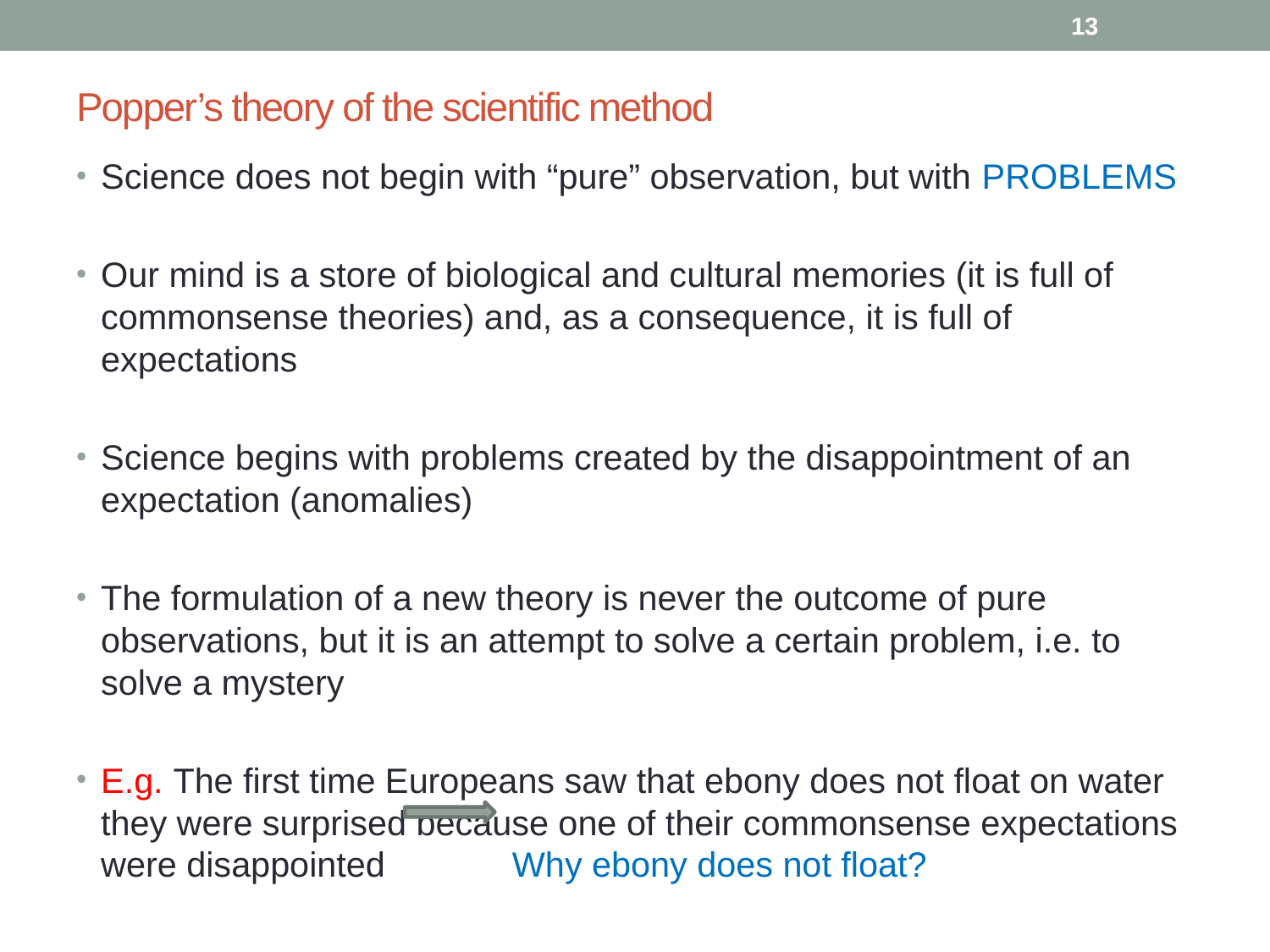

13
# Popper’s theory of the scientific method
Science does not begin with “pure” observation, but with PROBLEMS

Our mind is a store of biological and cultural memories (it is full of commonsense theories) and, as a consequence, it is full of expectations

Science begins with problems created by the disappointment of an expectation (anomalies)

The formulation of a new theory is never the outcome of pure observations, but it is an attempt to solve a certain problem, i.e. to solve a mystery

E.g. The first time Europeans saw that ebony does not float on water they were surprised because one of their commonsense expectations were disappointed             Why ebony does not float?